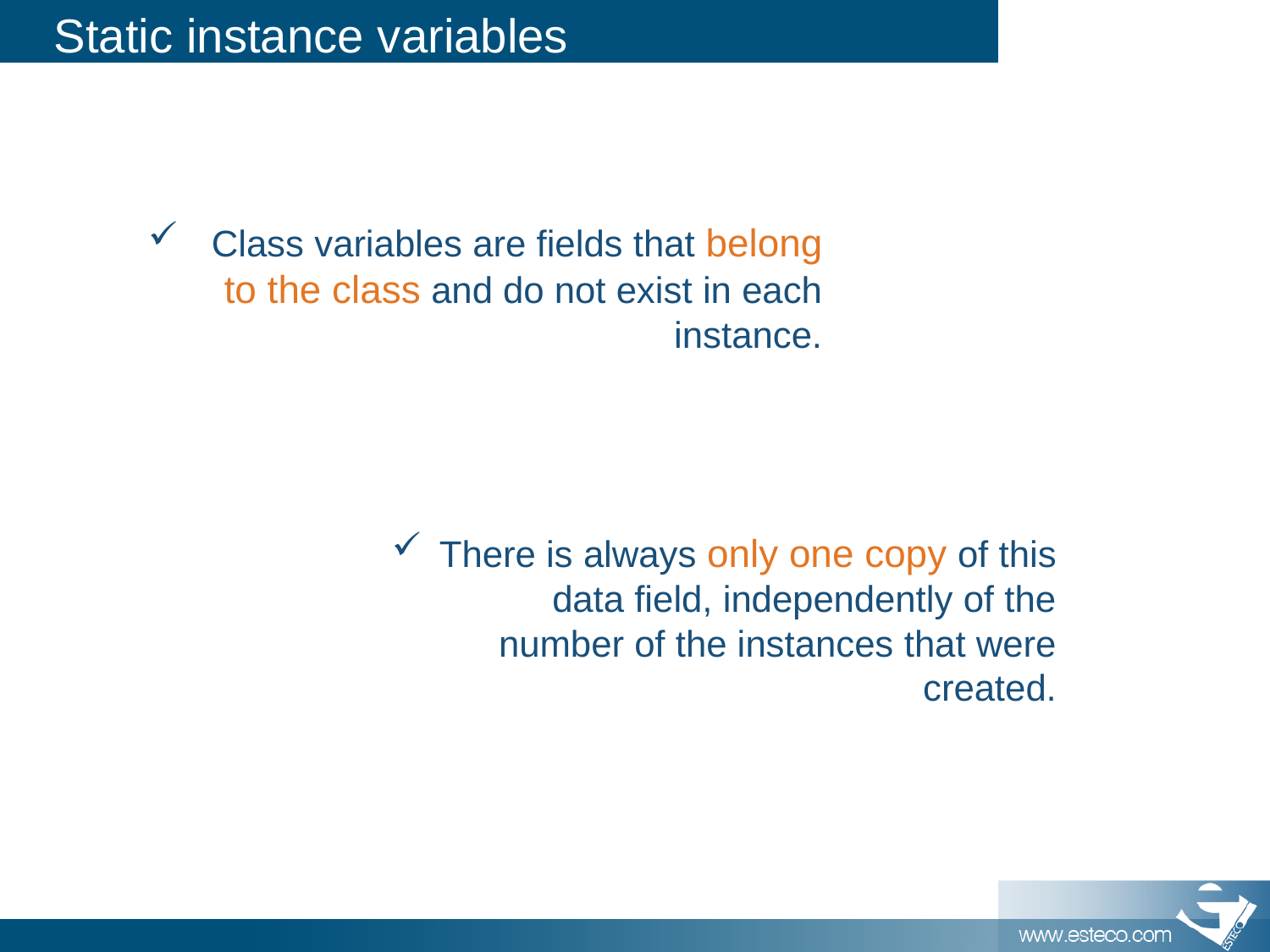

# Static instance variables
Class variables are fields that belong to the class and do not exist in each instance.
There is always only one copy of this data field, independently of the number of the instances that were created.